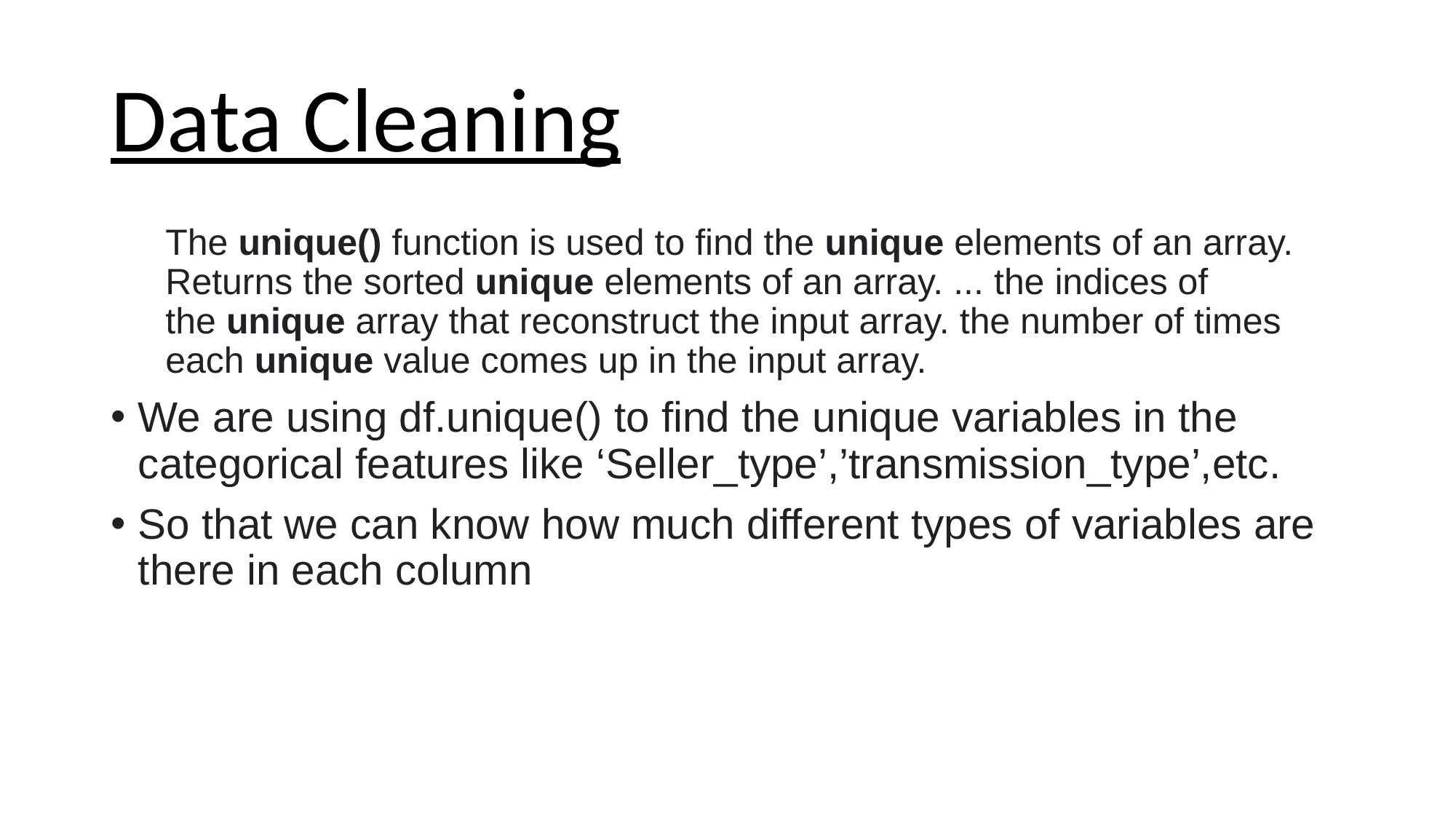

# Data Cleaning
The unique() function is used to find the unique elements of an array. Returns the sorted unique elements of an array. ... the indices of the unique array that reconstruct the input array. the number of times each unique value comes up in the input array.
We are using df.unique() to find the unique variables in the categorical features like ‘Seller_type’,’transmission_type’,etc.
So that we can know how much different types of variables are there in each column